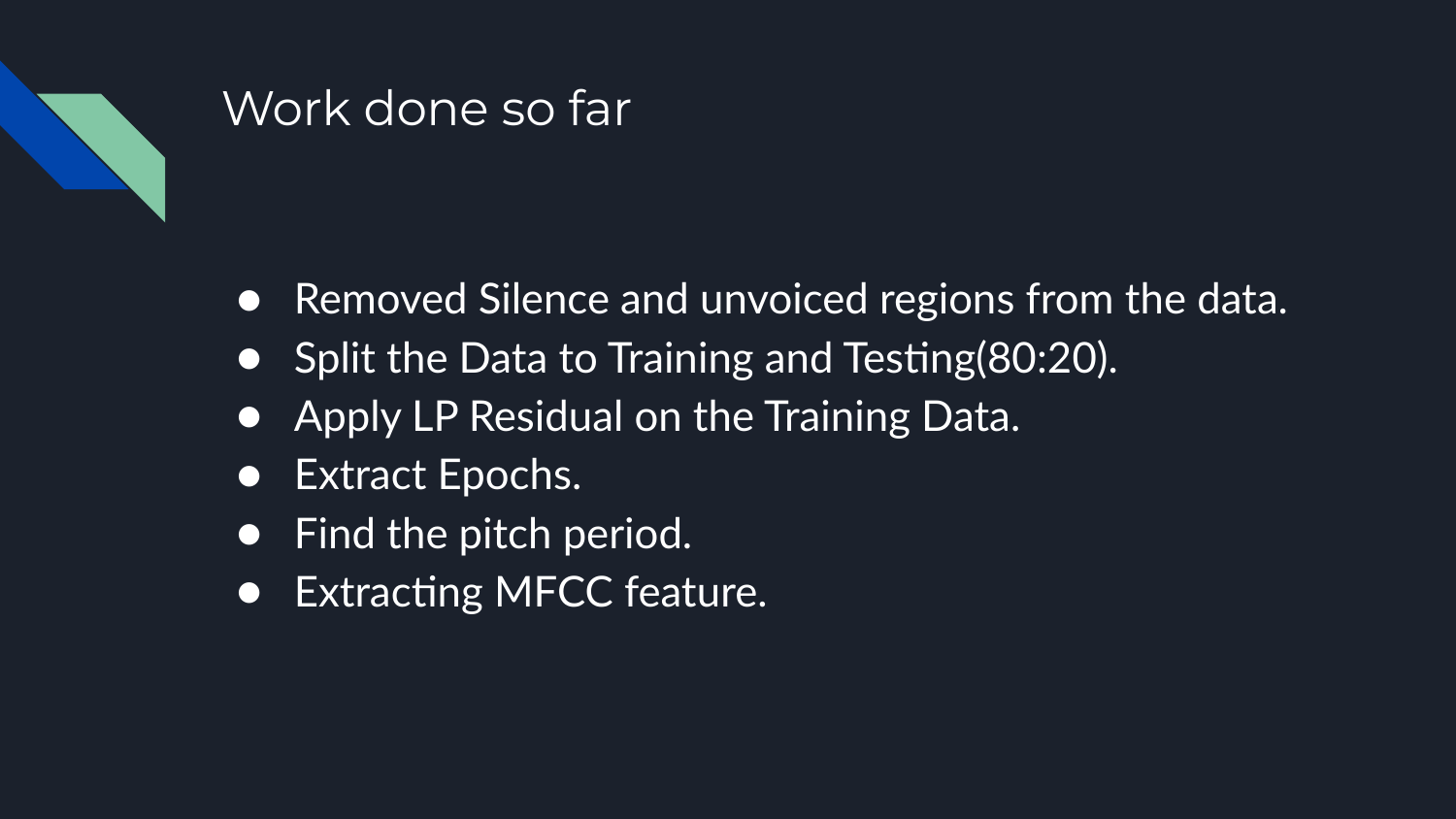

# Work done so far
Removed Silence and unvoiced regions from the data.
Split the Data to Training and Testing(80:20).
Apply LP Residual on the Training Data.
Extract Epochs.
Find the pitch period.
Extracting MFCC feature.